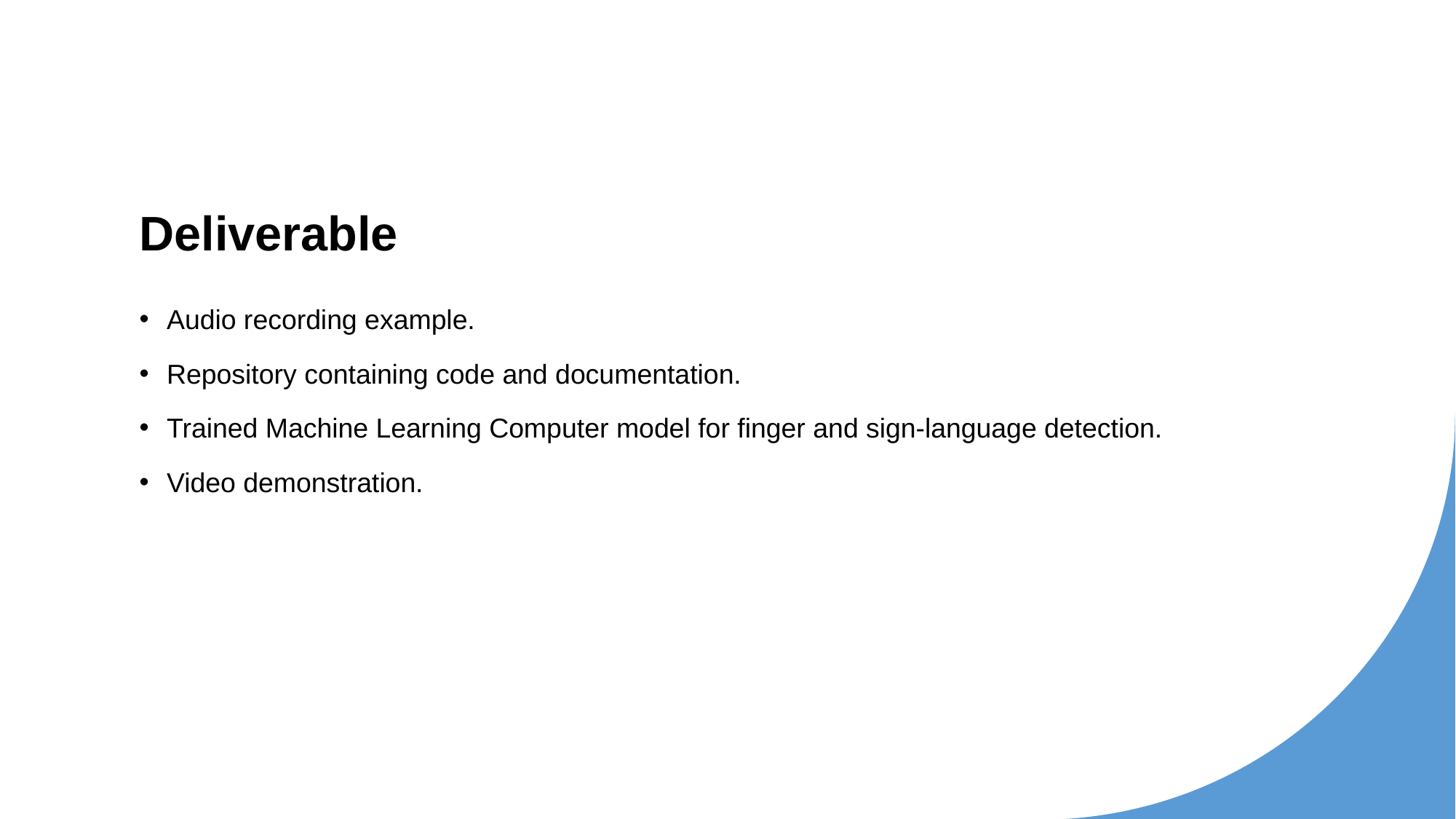

# Deliverable
Audio recording example.
Repository containing code and documentation.
Trained Machine Learning Computer model for finger and sign-language detection.
Video demonstration.